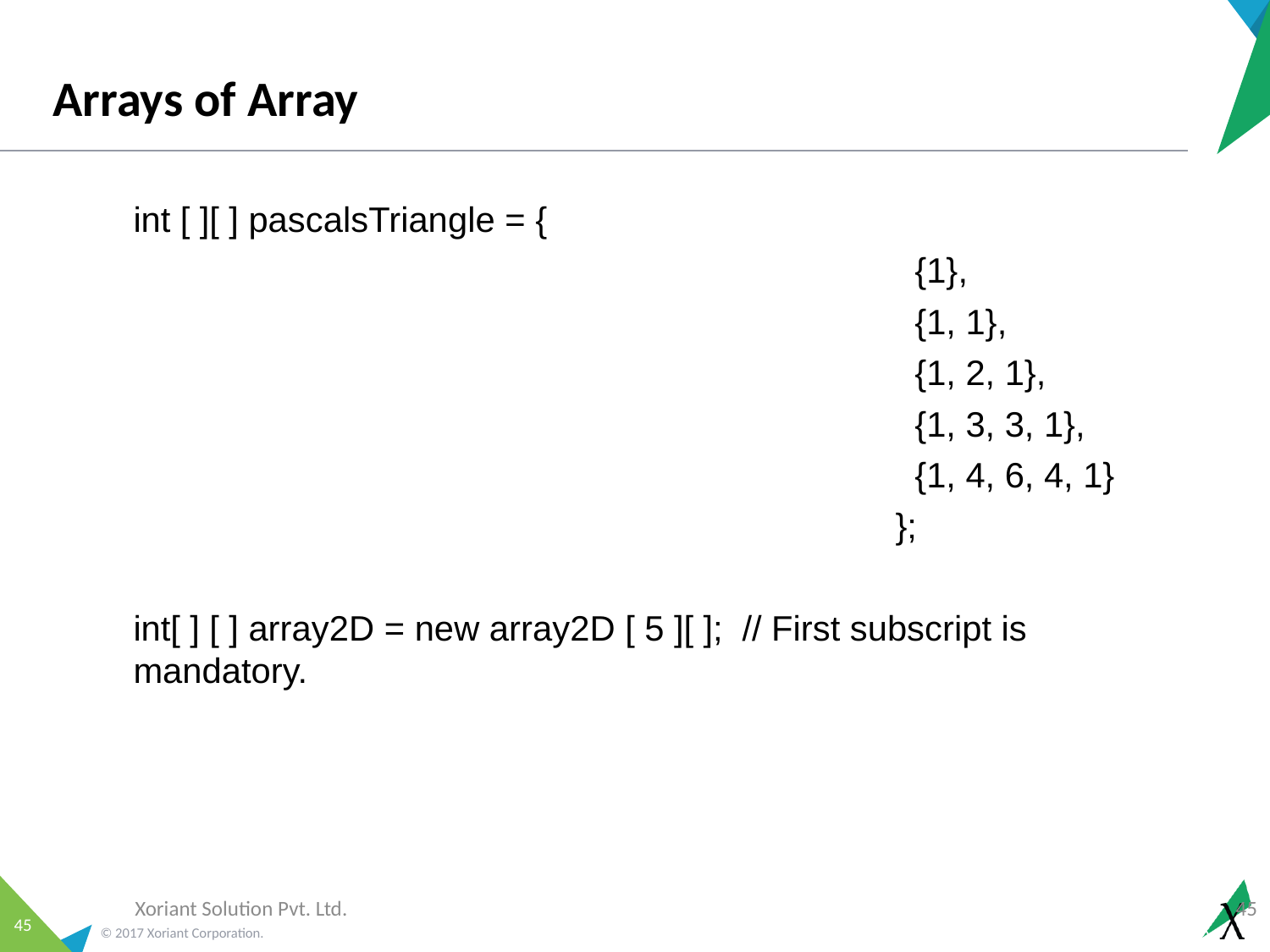

# Arrays of Array
	int [ ][ ] pascalsTriangle = {
							  {1},
							  {1, 1},
							  {1, 2, 1},
							  {1, 3, 3, 1},
							  {1, 4, 6, 4, 1}
							};

 	int[ ] [ ] array2D = new array2D [ 5 ][ ];  // First subscript is mandatory.
Xoriant Solution Pvt. Ltd.
45